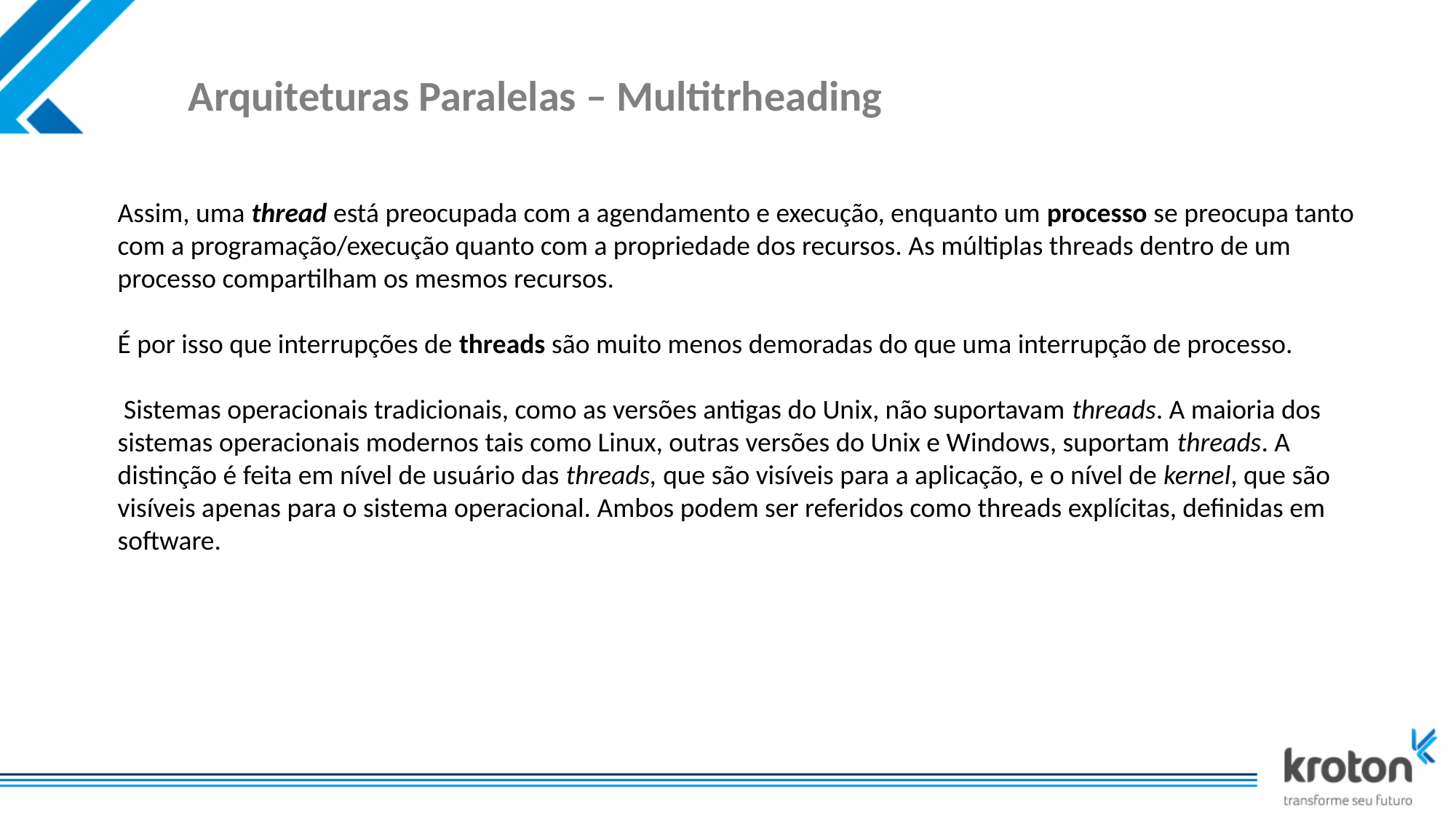

# Arquiteturas Paralelas – Multitrheading
Assim, uma thread está preocupada com a agendamento e execução, enquanto um processo se preocupa tanto com a programação/execução quanto com a propriedade dos recursos. As múltiplas threads dentro de um processo compartilham os mesmos recursos.

É por isso que interrupções de threads são muito menos demoradas do que uma interrupção de processo.

 Sistemas operacionais tradicionais, como as versões antigas do Unix, não suportavam threads. A maioria dos sistemas operacionais modernos tais como Linux, outras versões do Unix e Windows, suportam threads. A distinção é feita em nível de usuário das threads, que são visíveis para a aplicação, e o nível de kernel, que são visíveis apenas para o sistema operacional. Ambos podem ser referidos como threads explícitas, definidas em software.